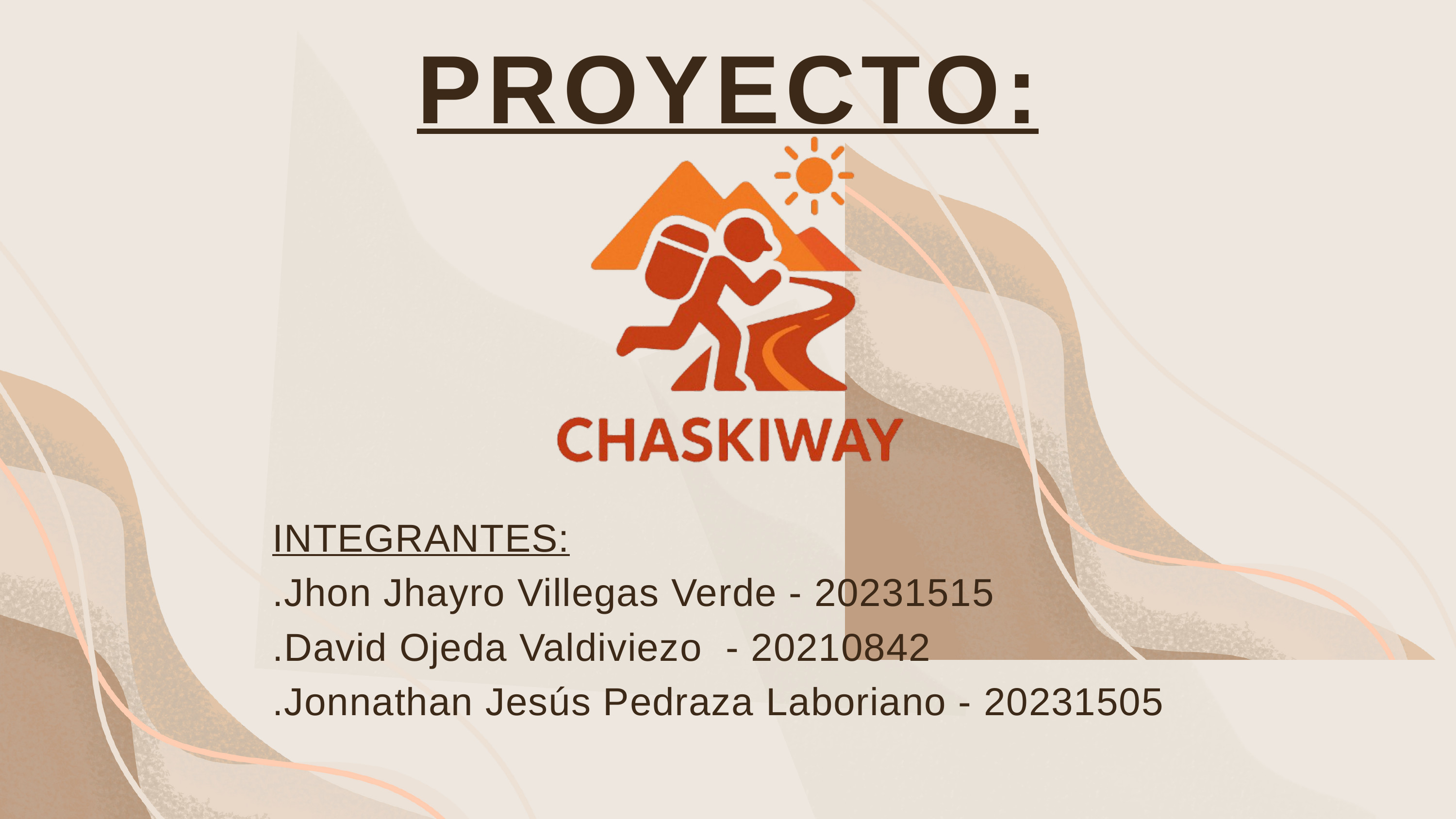

PROYECTO:

INTEGRANTES:
.Jhon Jhayro Villegas Verde - 20231515
.David Ojeda Valdiviezo  - 20210842
.Jonnathan Jesús Pedraza Laboriano - 20231505